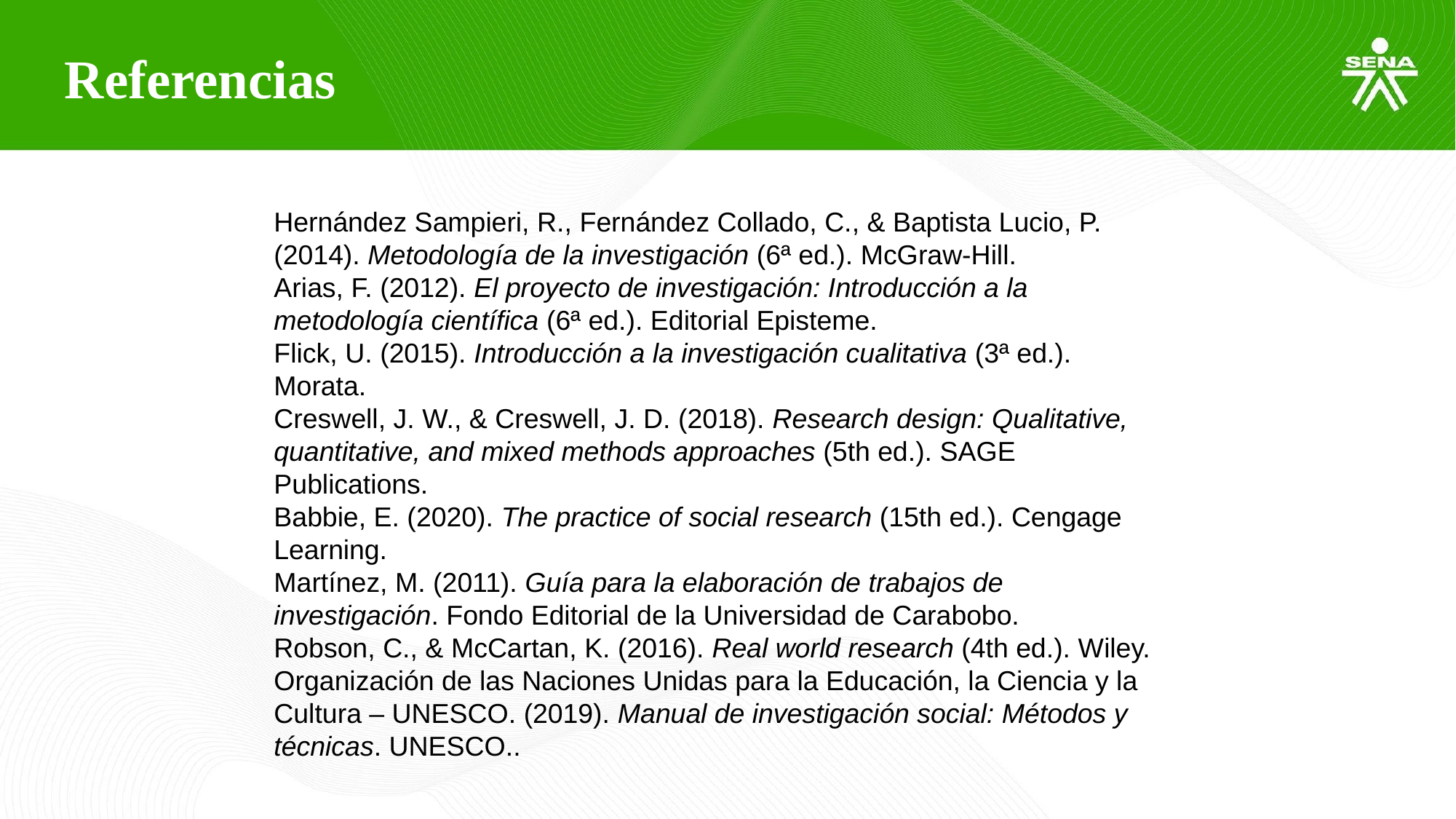

# Referencias
Hernández Sampieri, R., Fernández Collado, C., & Baptista Lucio, P. (2014). Metodología de la investigación (6ª ed.). McGraw-Hill.
Arias, F. (2012). El proyecto de investigación: Introducción a la metodología científica (6ª ed.). Editorial Episteme.
Flick, U. (2015). Introducción a la investigación cualitativa (3ª ed.). Morata.
Creswell, J. W., & Creswell, J. D. (2018). Research design: Qualitative, quantitative, and mixed methods approaches (5th ed.). SAGE Publications.
Babbie, E. (2020). The practice of social research (15th ed.). Cengage Learning.
Martínez, M. (2011). Guía para la elaboración de trabajos de investigación. Fondo Editorial de la Universidad de Carabobo.
Robson, C., & McCartan, K. (2016). Real world research (4th ed.). Wiley. Organización de las Naciones Unidas para la Educación, la Ciencia y la Cultura – UNESCO. (2019). Manual de investigación social: Métodos y técnicas. UNESCO..